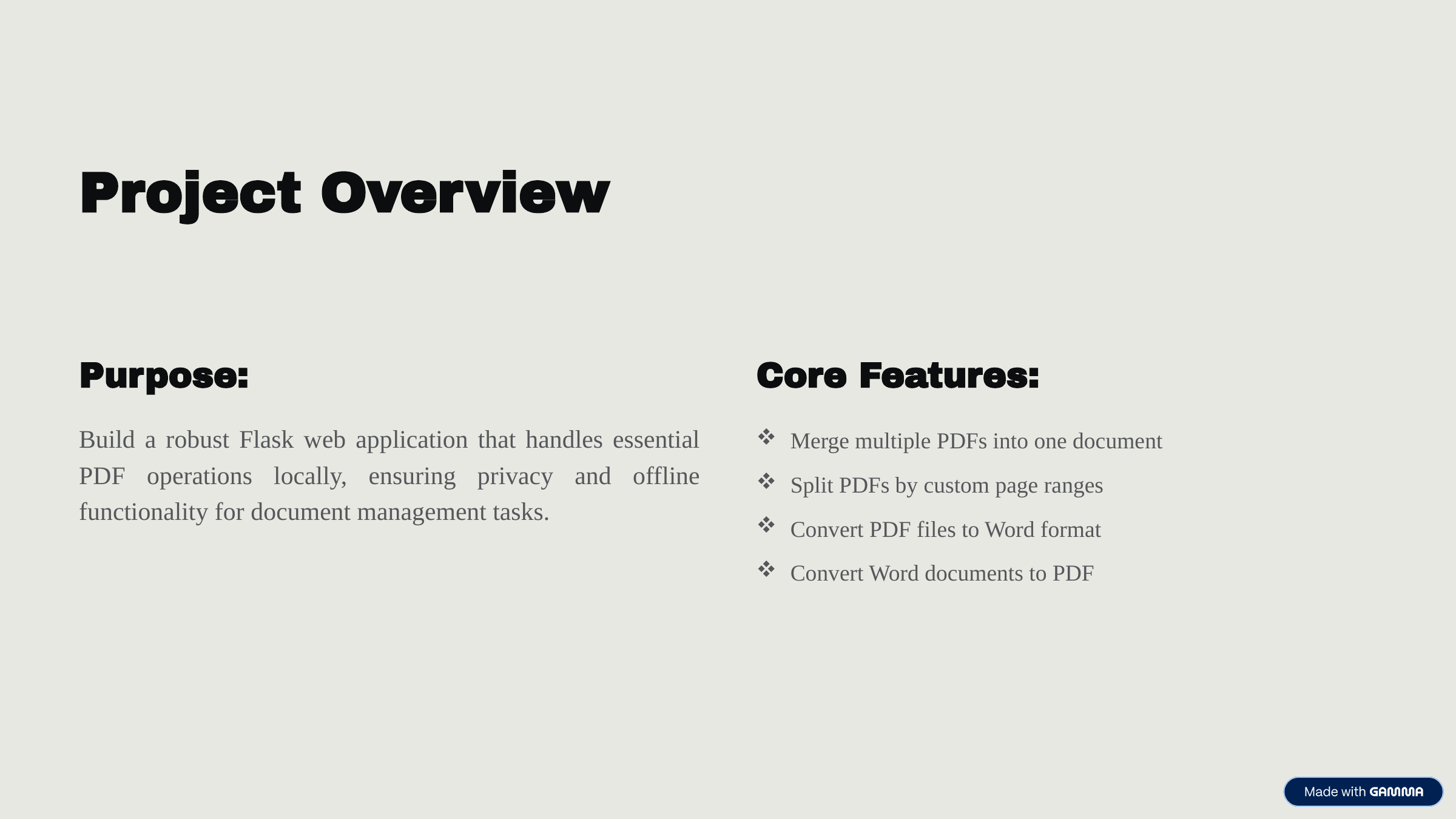

Project Overview
Purpose:
Core Features:
Build a robust Flask web application that handles essential PDF operations locally, ensuring privacy and offline functionality for document management tasks.
Merge multiple PDFs into one document
Split PDFs by custom page ranges
Convert PDF files to Word format
Convert Word documents to PDF